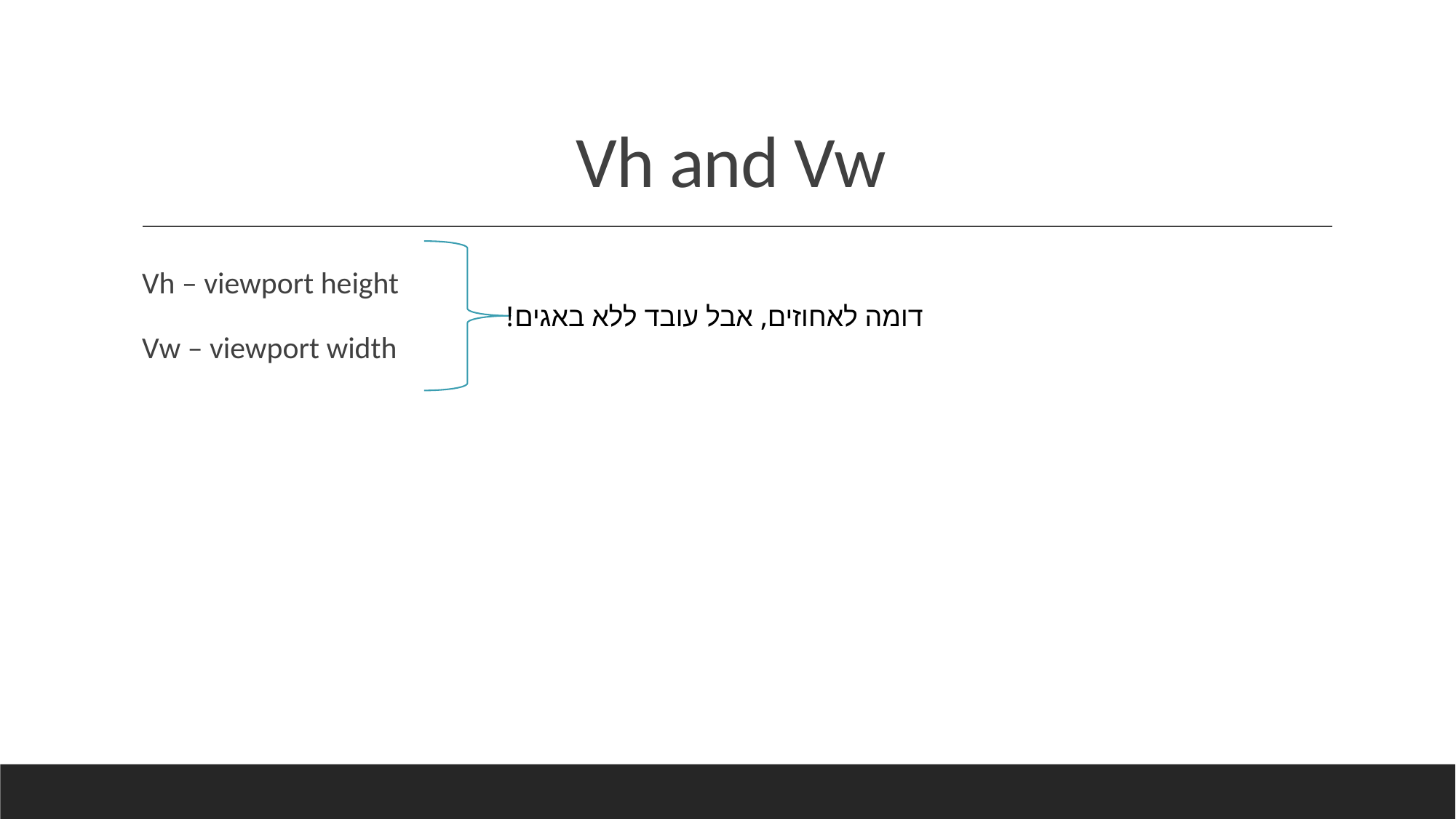

# Vh and Vw

Vh – viewport height
Vw – viewport width
דומה לאחוזים, אבל עובד ללא באגים!